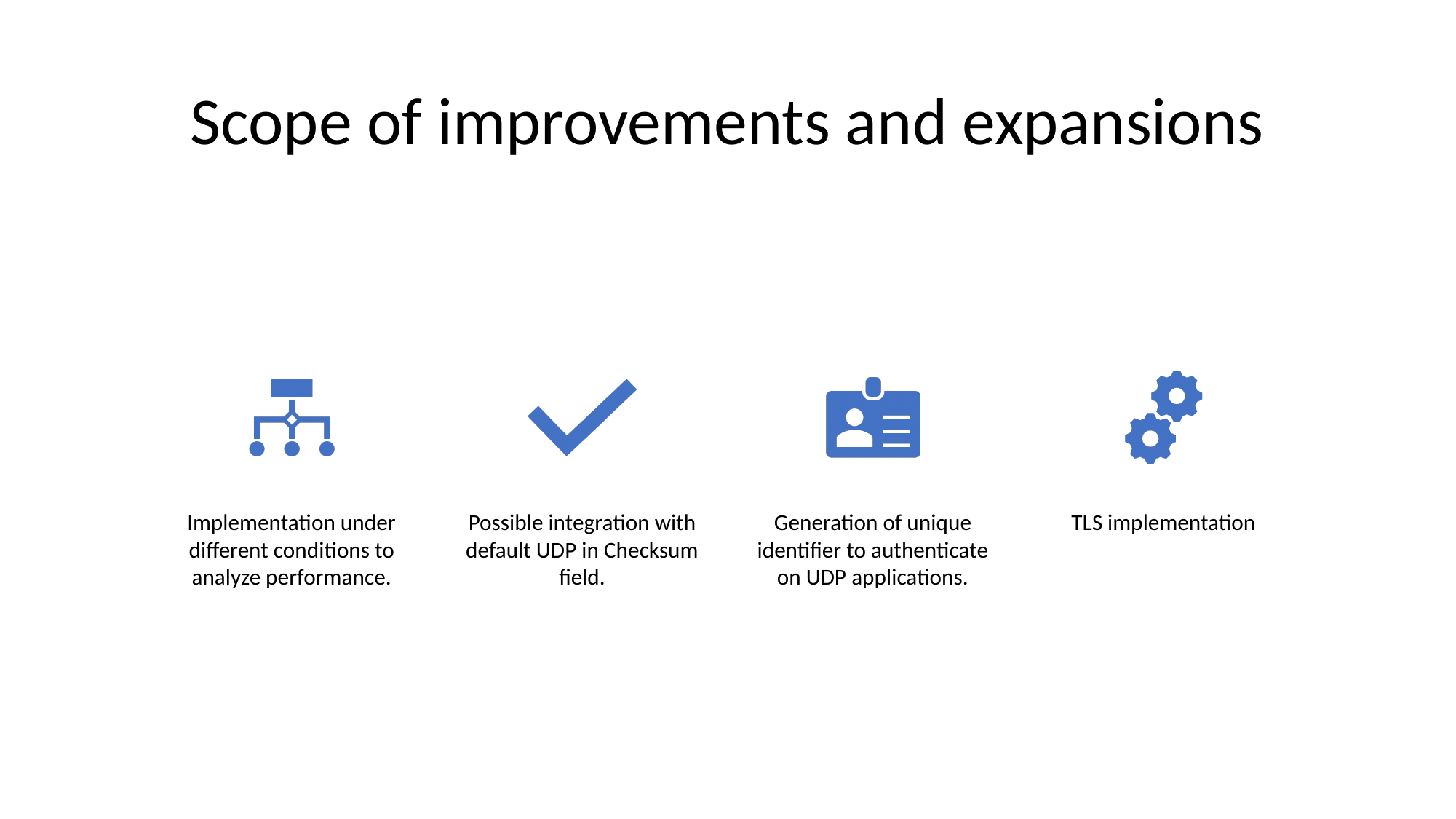

# Scope of improvements and expansions
Implementation under different conditions to analyze performance.
Possible integration with default UDP in Checksum field.
Generation of unique identifier to authenticate on UDP applications.
TLS implementation